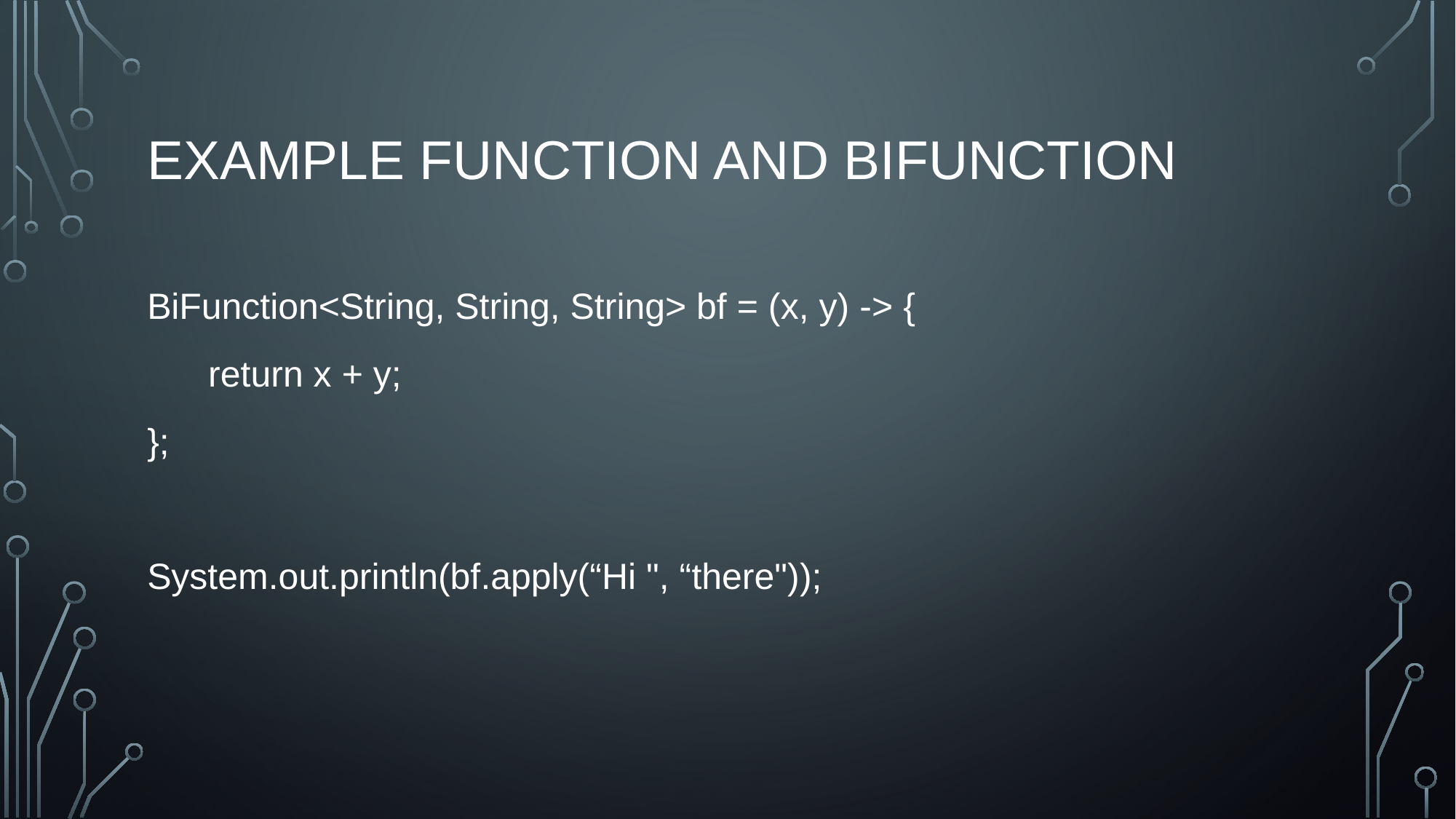

# Example Function and BiFunction
BiFunction<String, String, String> bf = (x, y) -> {
      return x + y;
};

System.out.println(bf.apply(“Hi ", “there"));